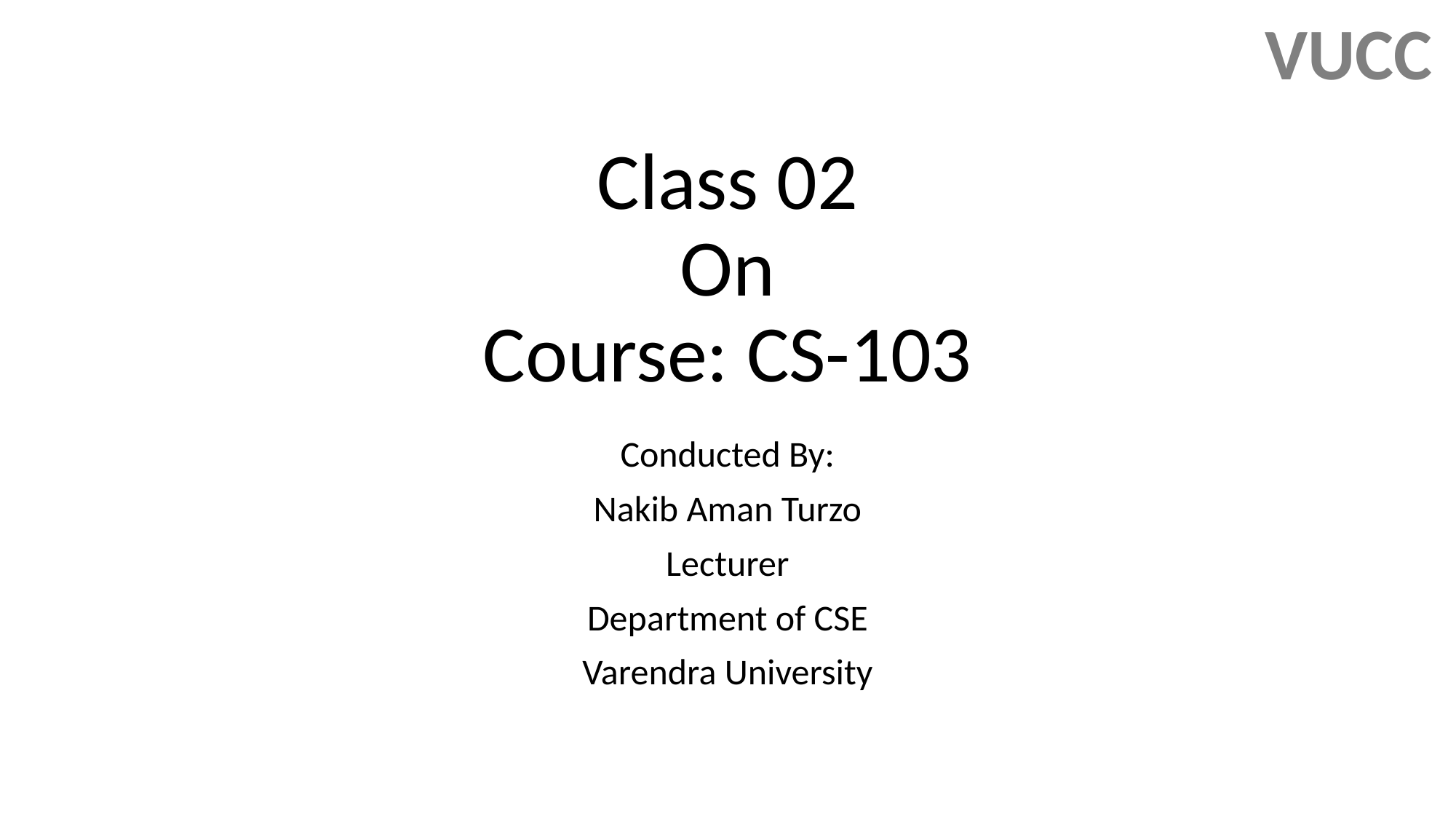

VUCC
# Class 02 On Course: CS-103
Conducted By:
Nakib Aman Turzo
Lecturer
Department of CSE
Varendra University